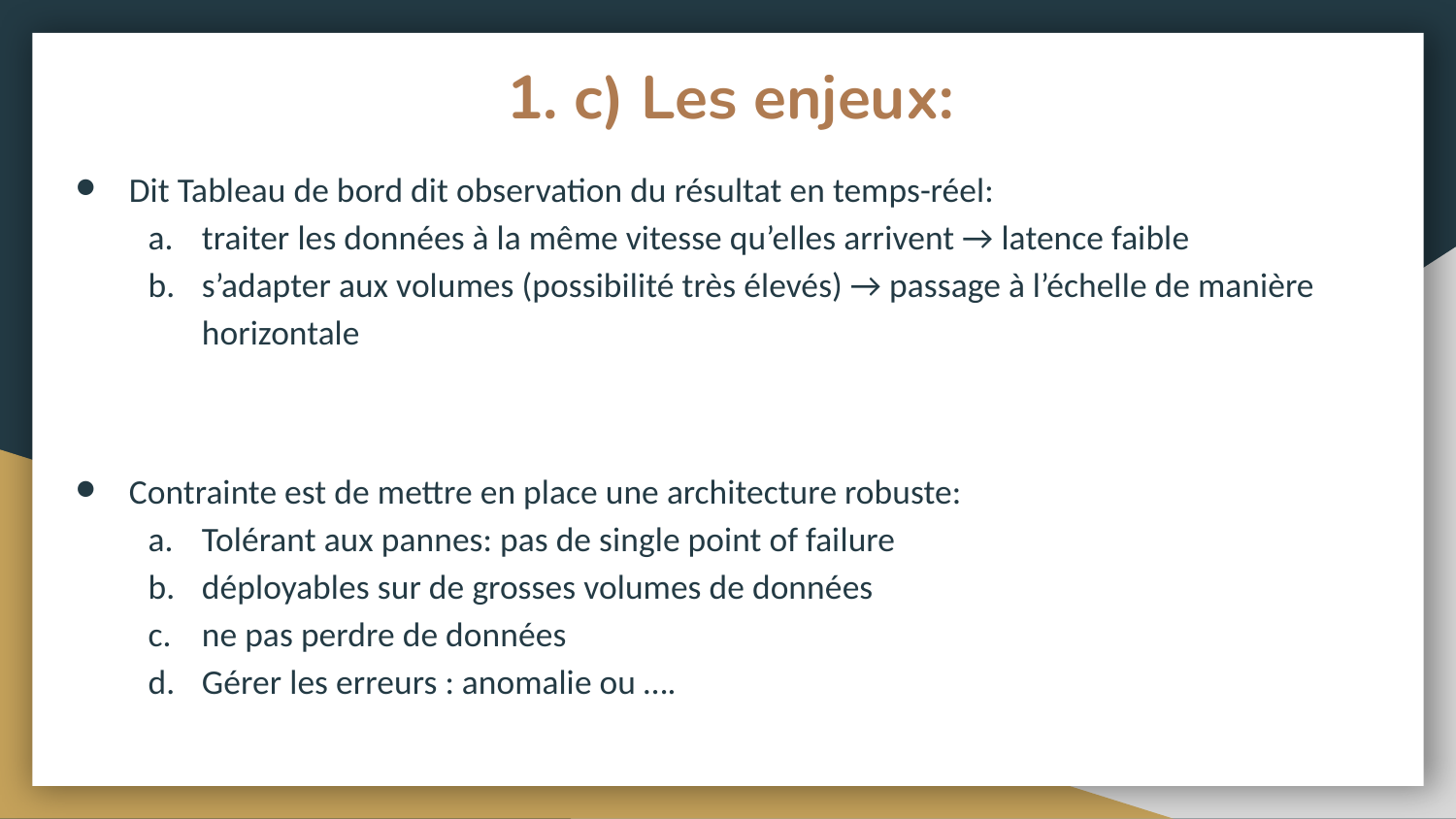

# c) Les enjeux:
Dit Tableau de bord dit observation du résultat en temps-réel:
traiter les données à la même vitesse qu’elles arrivent → latence faible
s’adapter aux volumes (possibilité très élevés) → passage à l’échelle de manière horizontale

Contrainte est de mettre en place une architecture robuste:
Tolérant aux pannes: pas de single point of failure
déployables sur de grosses volumes de données
ne pas perdre de données
Gérer les erreurs : anomalie ou ….